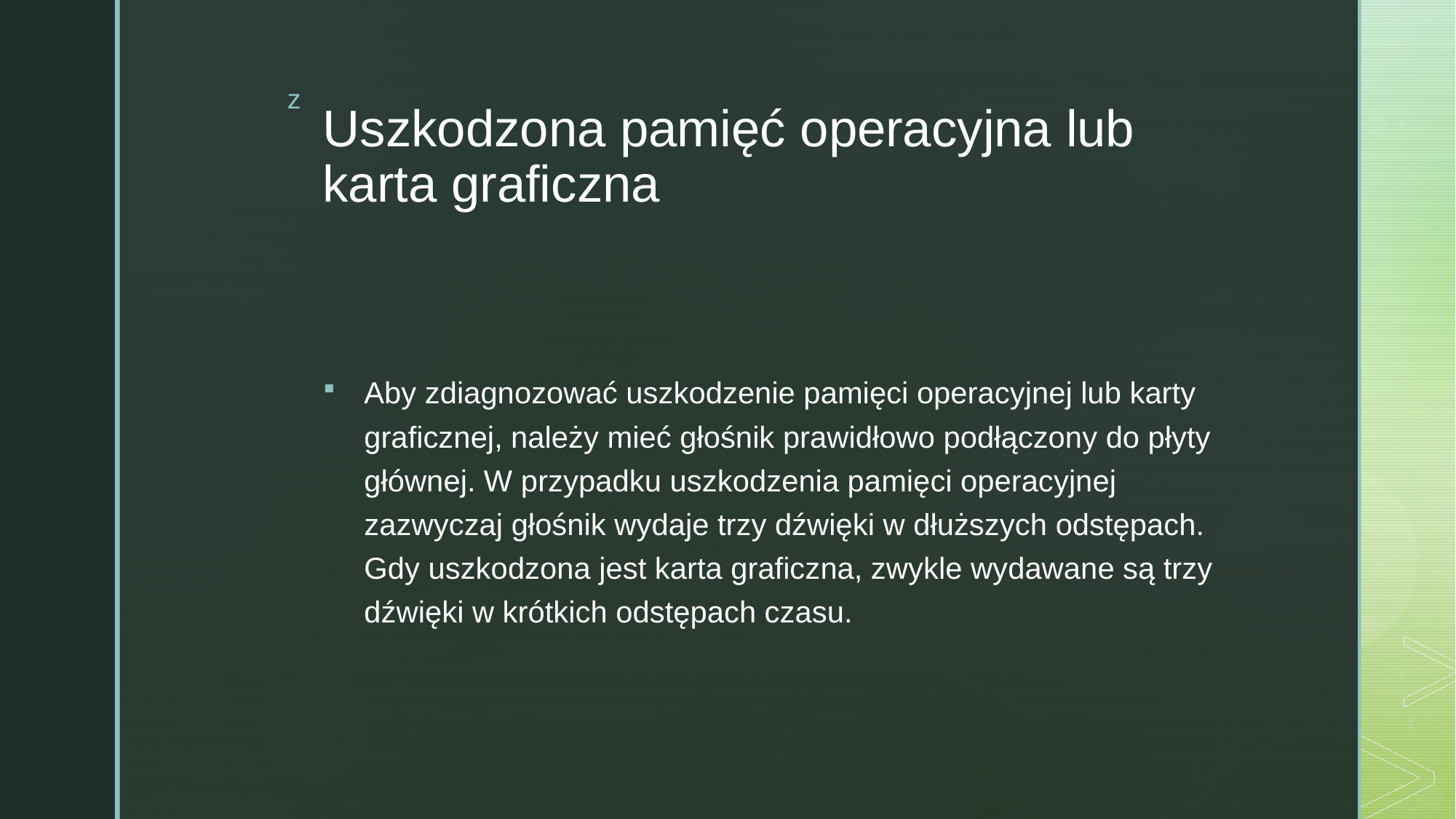

# Uszkodzona pamięć operacyjna lub karta graficzna
Aby zdiagnozować uszkodzenie pamięci operacyjnej lub karty graficznej, należy mieć głośnik prawidłowo podłączony do płyty głównej. W przypadku uszkodzenia pamięci operacyjnej zazwyczaj głośnik wydaje trzy dźwięki w dłuższych odstępach. Gdy uszkodzona jest karta graficzna, zwykle wydawane są trzy dźwięki w krótkich odstępach czasu.